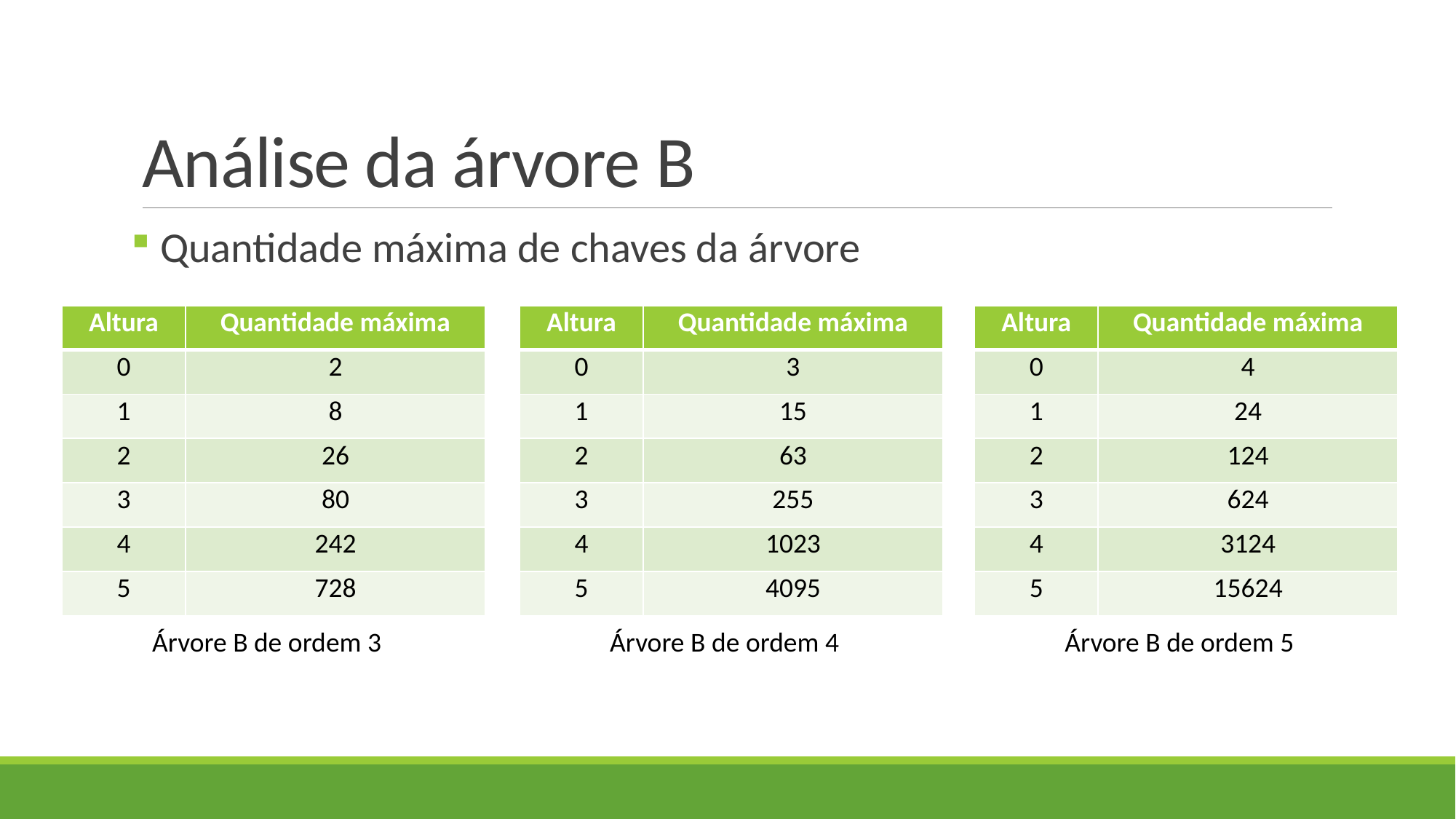

# Análise da árvore B
 Quantidade máxima de chaves da árvore
| Altura | Quantidade máxima |
| --- | --- |
| 0 | 2 |
| 1 | 8 |
| 2 | 26 |
| 3 | 80 |
| 4 | 242 |
| 5 | 728 |
| Altura | Quantidade máxima |
| --- | --- |
| 0 | 3 |
| 1 | 15 |
| 2 | 63 |
| 3 | 255 |
| 4 | 1023 |
| 5 | 4095 |
| Altura | Quantidade máxima |
| --- | --- |
| 0 | 4 |
| 1 | 24 |
| 2 | 124 |
| 3 | 624 |
| 4 | 3124 |
| 5 | 15624 |
Árvore B de ordem 3
Árvore B de ordem 4
Árvore B de ordem 5